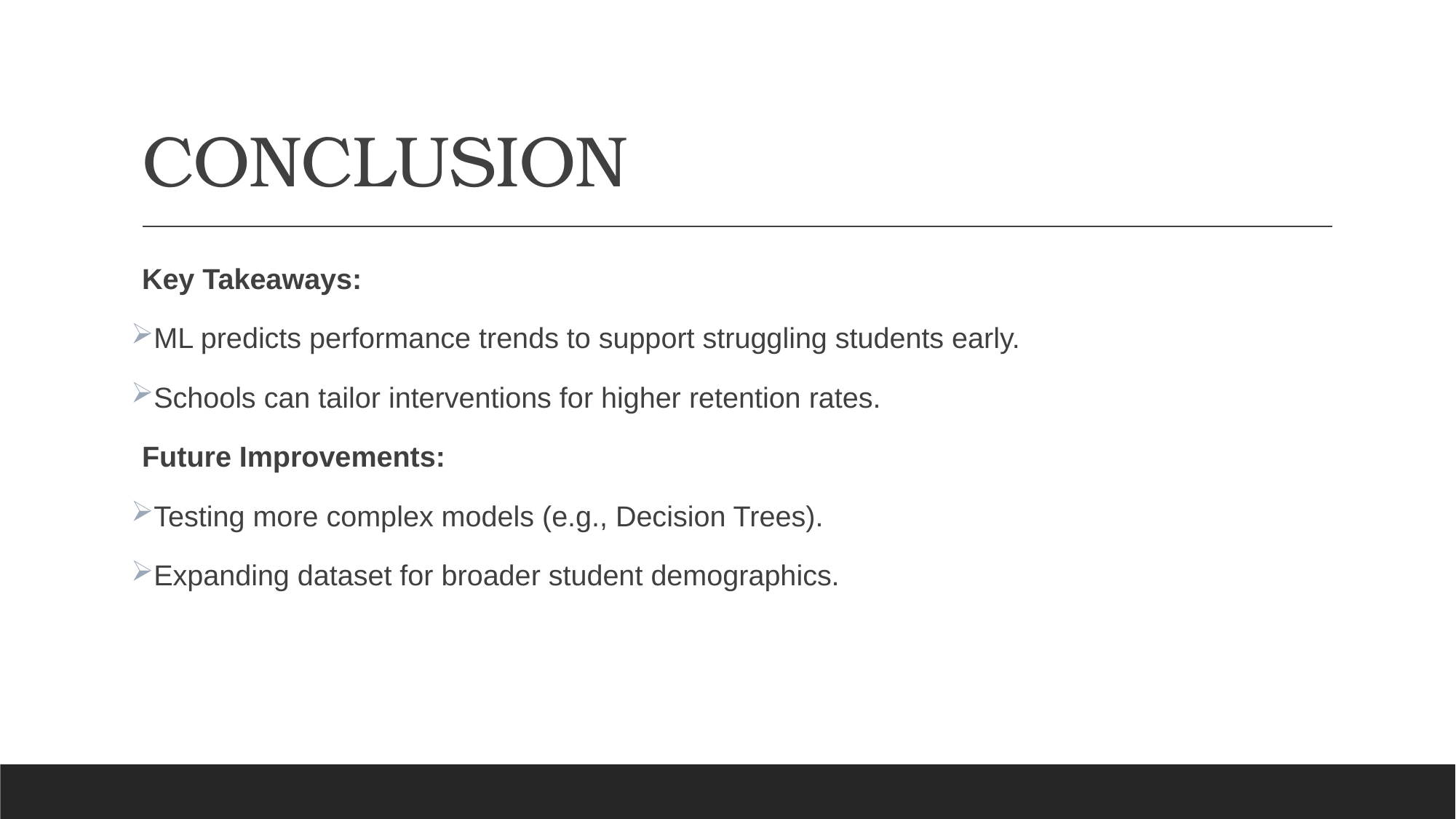

# CONCLUSION
Key Takeaways:
ML predicts performance trends to support struggling students early.
Schools can tailor interventions for higher retention rates.
Future Improvements:
Testing more complex models (e.g., Decision Trees).
Expanding dataset for broader student demographics.